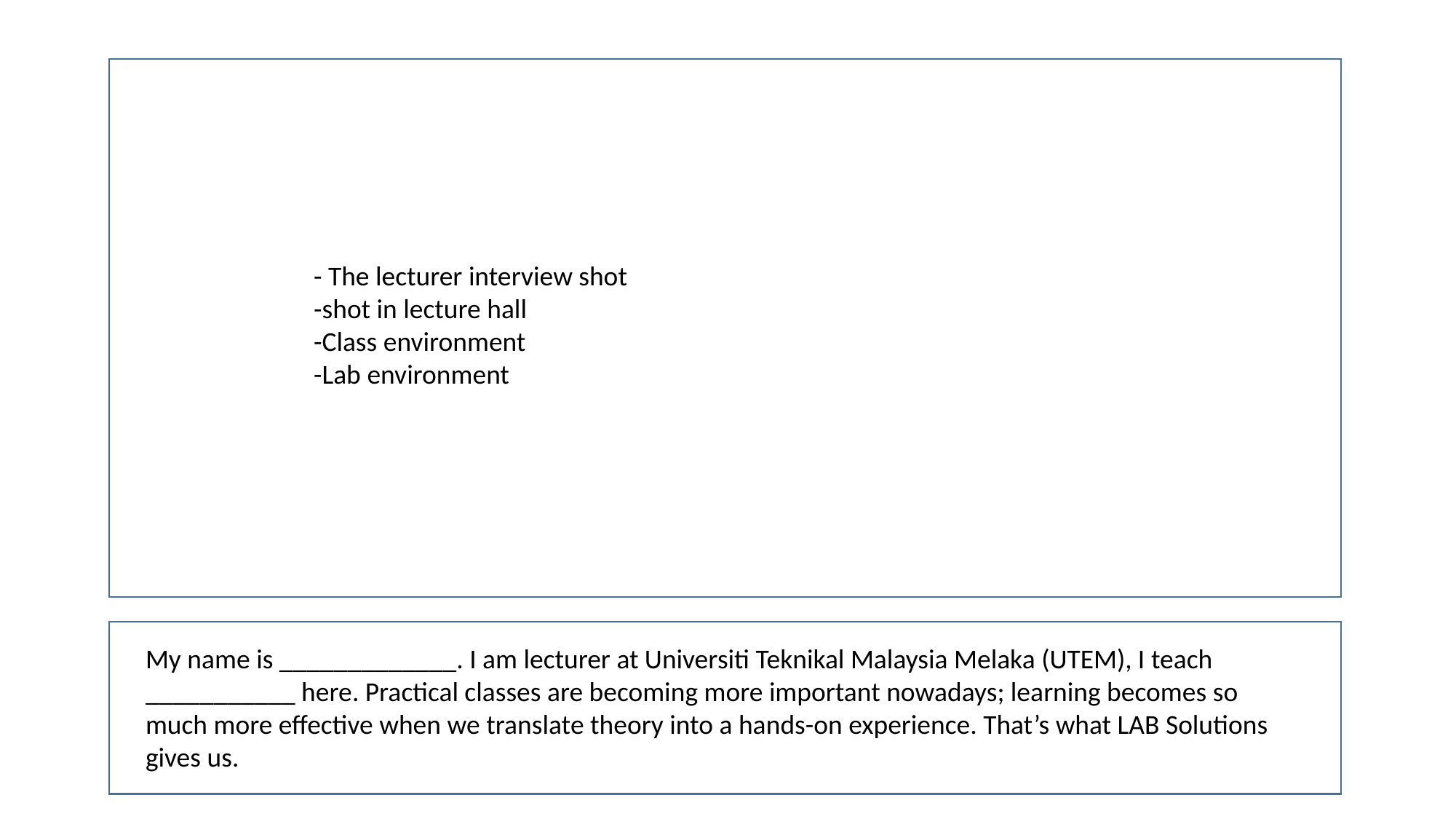

- The lecturer interview shot
-shot in lecture hall
-Class environment
-Lab environment

My name is _____________. I am lecturer at Universiti Teknikal Malaysia Melaka (UTEM), I teach  ___________ here. Practical classes are becoming more important nowadays; learning becomes so much more effective when we translate theory into a hands-on experience. That’s what LAB Solutions gives us.